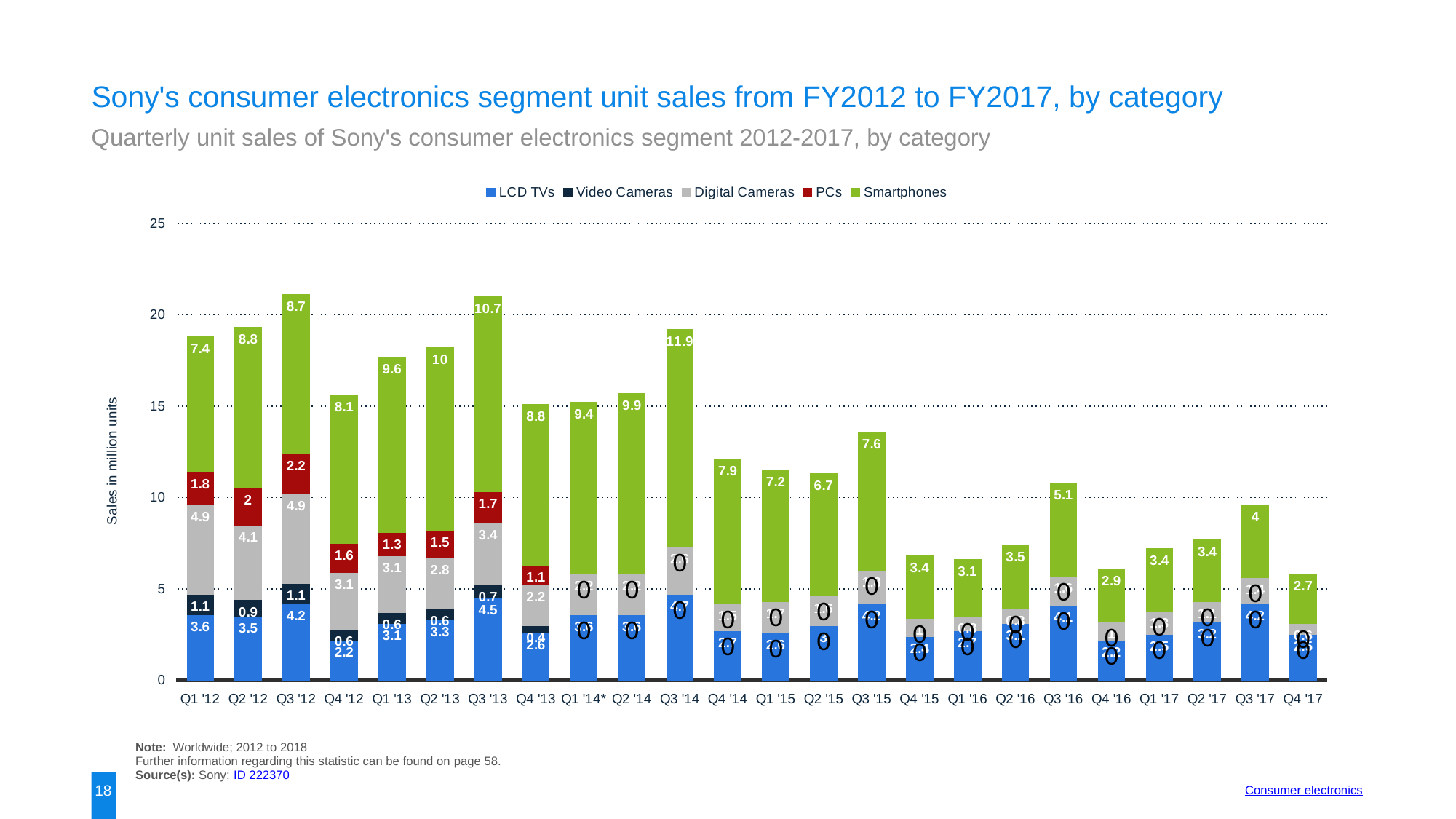

Sony's consumer electronics segment unit sales from FY2012 to FY2017, by category
Quarterly unit sales of Sony's consumer electronics segment 2012-2017, by category

### Chart:

| Category | LCD TVs | Video Cameras | Digital Cameras | PCs | Smartphones |
|---|---|---|---|---|---|
| Q1 '12 | 3.6 | 1.1 | 4.9 | 1.8 | 7.4 |
| Q2 '12 | 3.5 | 0.9 | 4.1 | 2.0 | 8.8 |
| Q3 '12 | 4.2 | 1.1 | 4.9 | 2.2 | 8.7 |
| Q4 '12 | 2.2 | 0.6 | 3.1 | 1.6 | 8.1 |
| Q1 '13 | 3.1 | 0.6 | 3.1 | 1.3 | 9.6 |
| Q2 '13 | 3.3 | 0.6 | 2.8 | 1.5 | 10.0 |
| Q3 '13 | 4.5 | 0.7 | 3.4 | 1.7 | 10.7 |
| Q4 '13 | 2.6 | 0.4 | 2.2 | 1.1 | 8.8 |
| Q1 '14* | 3.6 | None | 2.2 | None | 9.4 |
| Q2 '14 | 3.6 | None | 2.2 | None | 9.9 |
| Q3 '14 | 4.7 | None | 2.6 | None | 11.9 |
| Q4 '14 | 2.7 | None | 1.5 | None | 7.9 |
| Q1 '15 | 2.6 | None | 1.7 | None | 7.2 |
| Q2 '15 | 3.0 | None | 1.6 | None | 6.7 |
| Q3 '15 | 4.2 | None | 1.8 | None | 7.6 |
| Q4 '15 | 2.4 | None | 1.0 | None | 3.4 |
| Q1 '16 | 2.7 | None | 0.8 | None | 3.1 |
| Q2 '16 | 3.1 | None | 0.8 | None | 3.5 |
| Q3 '16 | 4.1 | None | 1.6 | None | 5.1 |
| Q4 '16 | 2.2 | None | 1.0 | None | 2.9 |
| Q1 '17 | 2.5 | None | 1.3 | None | 3.4 |
| Q2 '17 | 3.2 | None | 1.1 | None | 3.4 |
| Q3 '17 | 4.2 | None | 1.4 | None | 4.0 |
| Q4 '17 | 2.5 | None | 0.6 | None | 2.7 |
Note:  Worldwide; 2012 to 2018
Further information regarding this statistic can be found on page 58.
Source(s): Sony; ID 222370

18
Consumer electronics